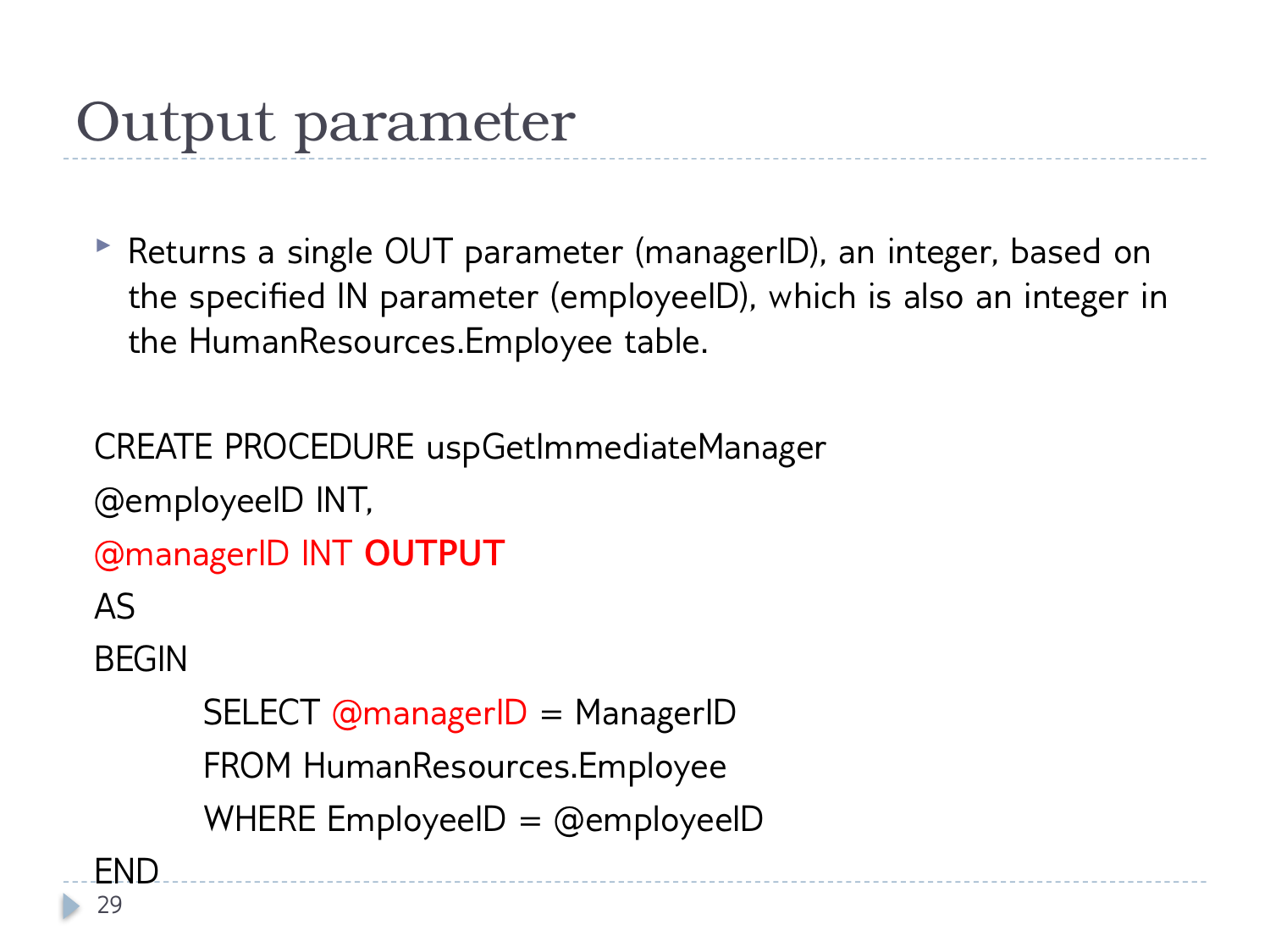

# Output parameter
Returns a single OUT parameter (managerID), an integer, based on the specified IN parameter (employeeID), which is also an integer in the HumanResources.Employee table.

CREATE PROCEDURE uspGetImmediateManager
@employeeID INT,
@managerID INT OUTPUT
AS
BEGIN
SELECT @managerID = ManagerID
FROM HumanResources.Employee
WHERE EmployeeID = @employeeID
END
29